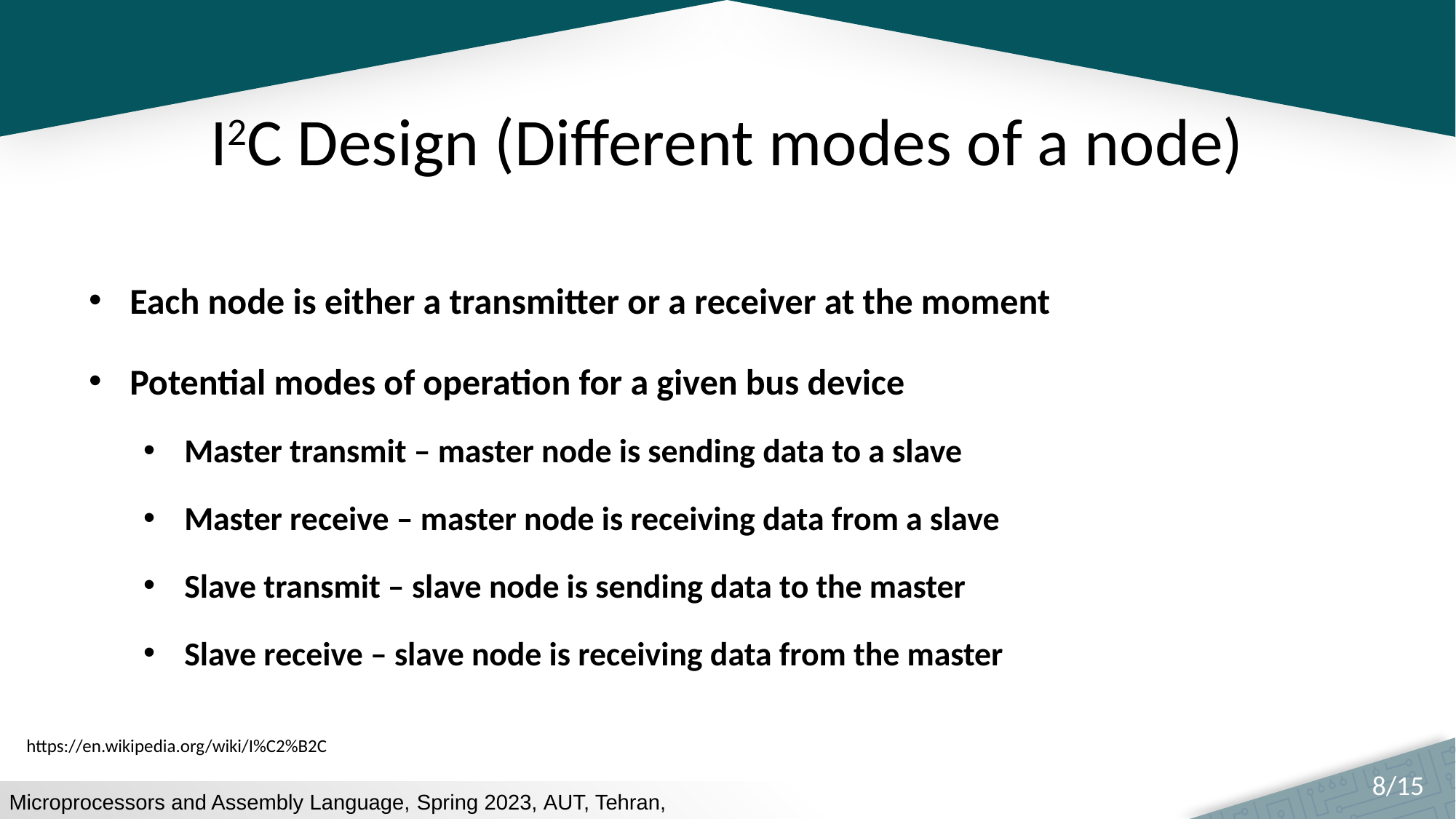

# I2C Design (Different modes of a node)
Each node is either a transmitter or a receiver at the moment
Potential modes of operation for a given bus device
Master transmit – master node is sending data to a slave
Master receive – master node is receiving data from a slave
Slave transmit – slave node is sending data to the master
Slave receive – slave node is receiving data from the master

https://en.wikipedia.org/wiki/I%C2%B2C
8/15